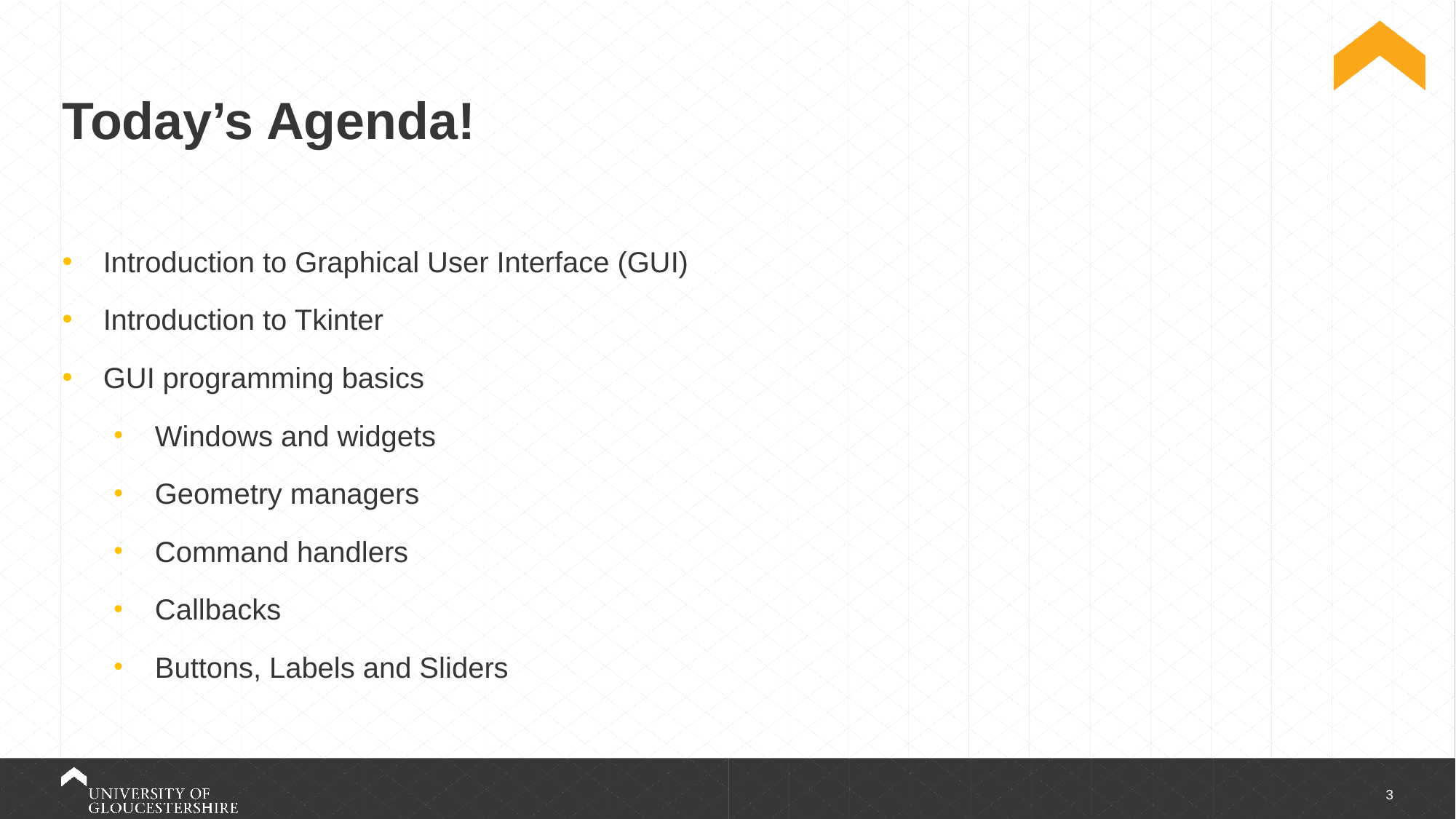

# Today’s Agenda!
Introduction to Graphical User Interface (GUI)
Introduction to Tkinter
GUI programming basics
Windows and widgets
Geometry managers
Command handlers
Callbacks
Buttons, Labels and Sliders